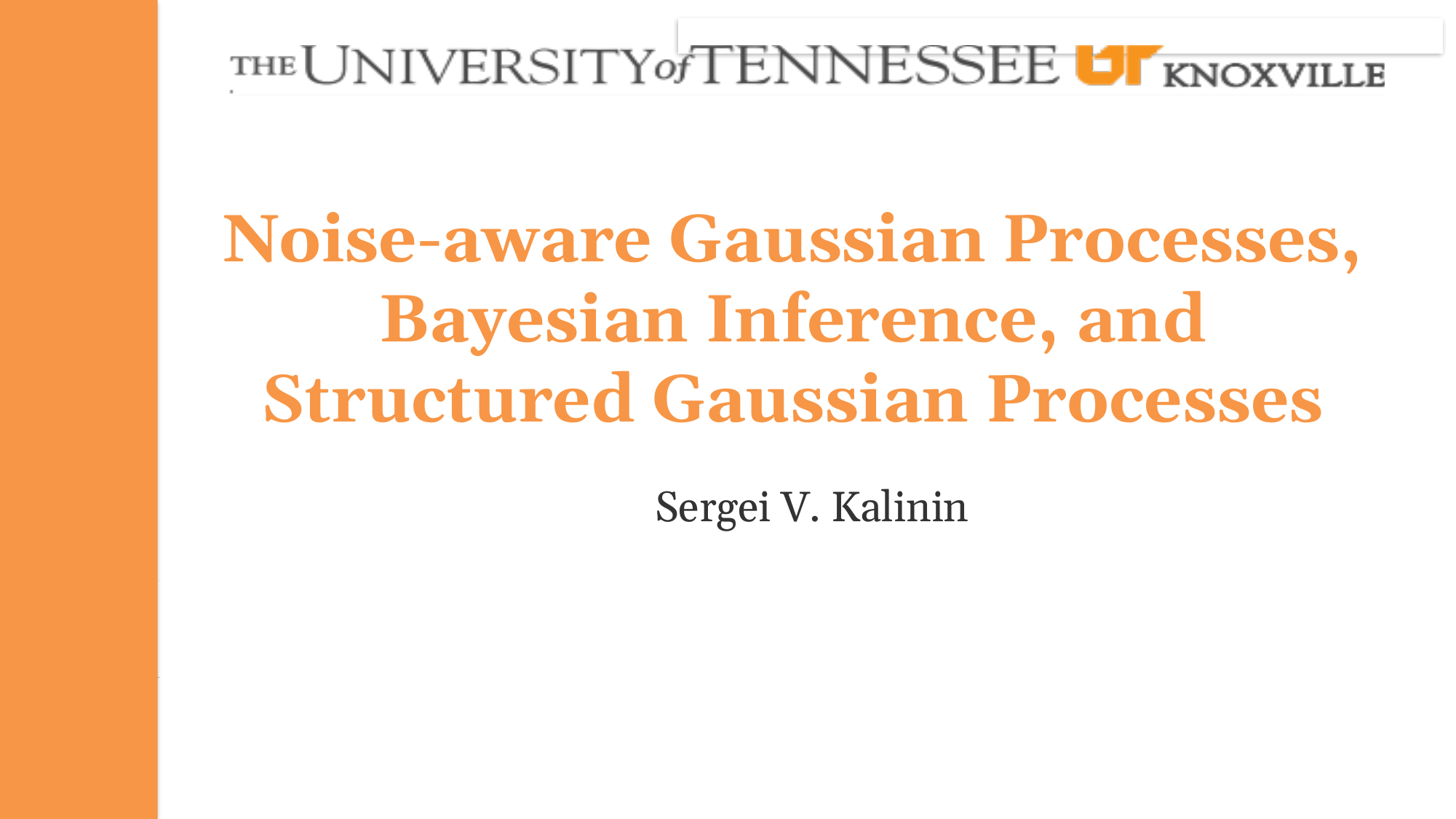

# Noise-aware Gaussian Processes, Bayesian Inference, and Structured Gaussian Processes
Sergei V. Kalinin